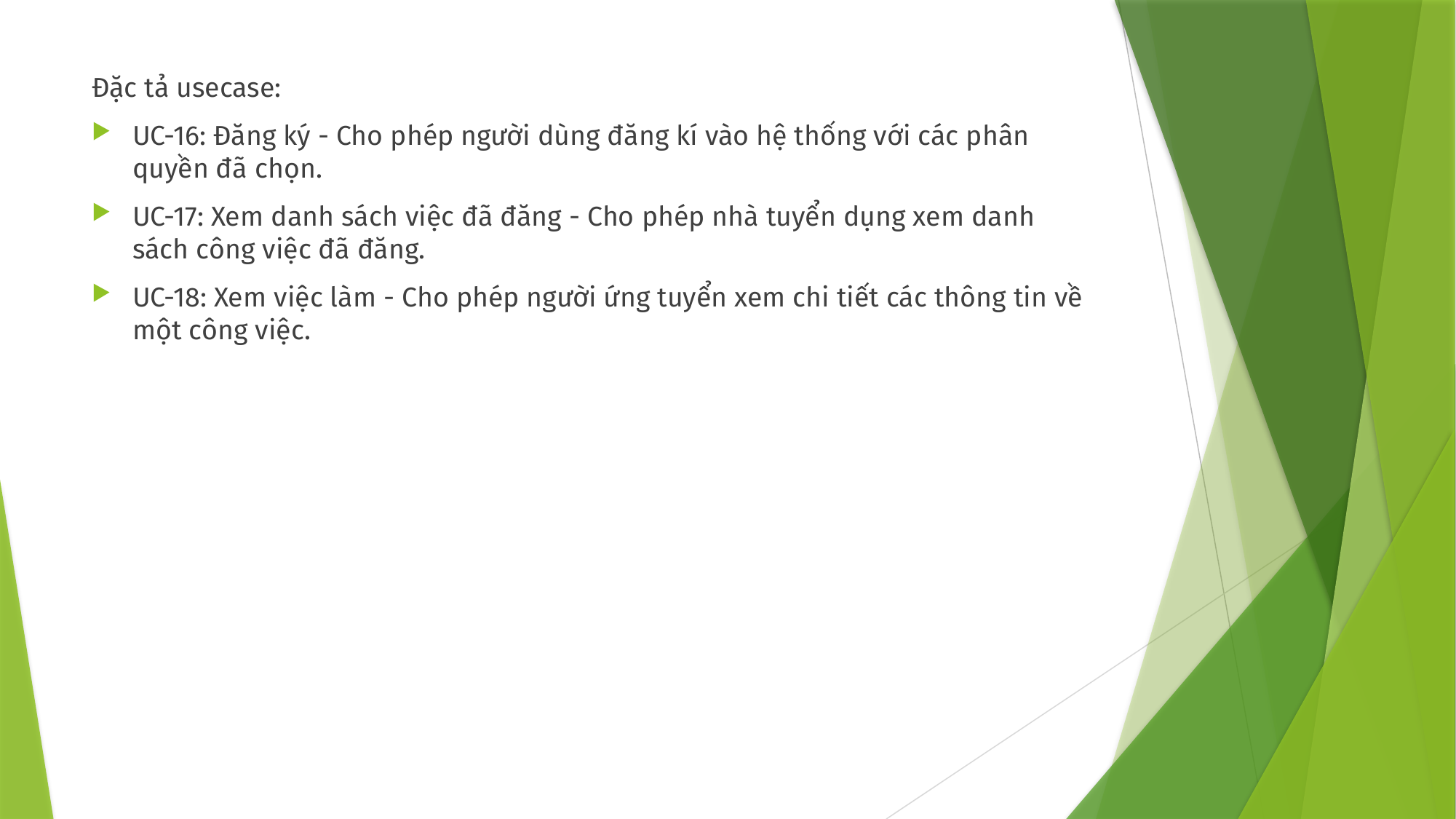

Đặc tả usecase:
UC-16: Đăng ký - Cho phép người dùng đăng kí vào hệ thống với các phân quyền đã chọn.
UC-17: Xem danh sách việc đã đăng - Cho phép nhà tuyển dụng xem danh sách công việc đã đăng.
UC-18: Xem việc làm - Cho phép người ứng tuyển xem chi tiết các thông tin về một công việc.